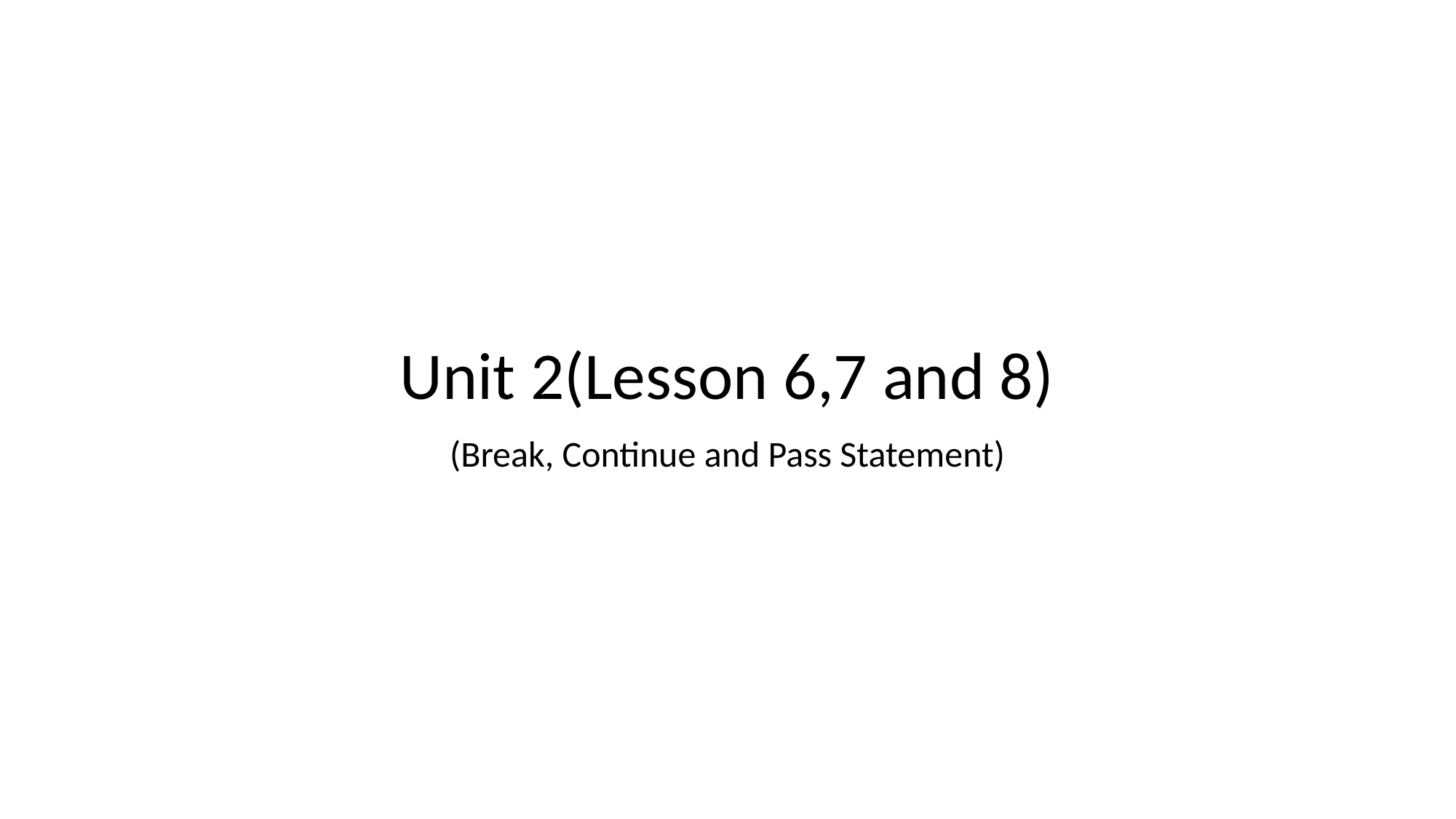

# Unit 2(Lesson 6,7 and 8)
(Break, Continue and Pass Statement)